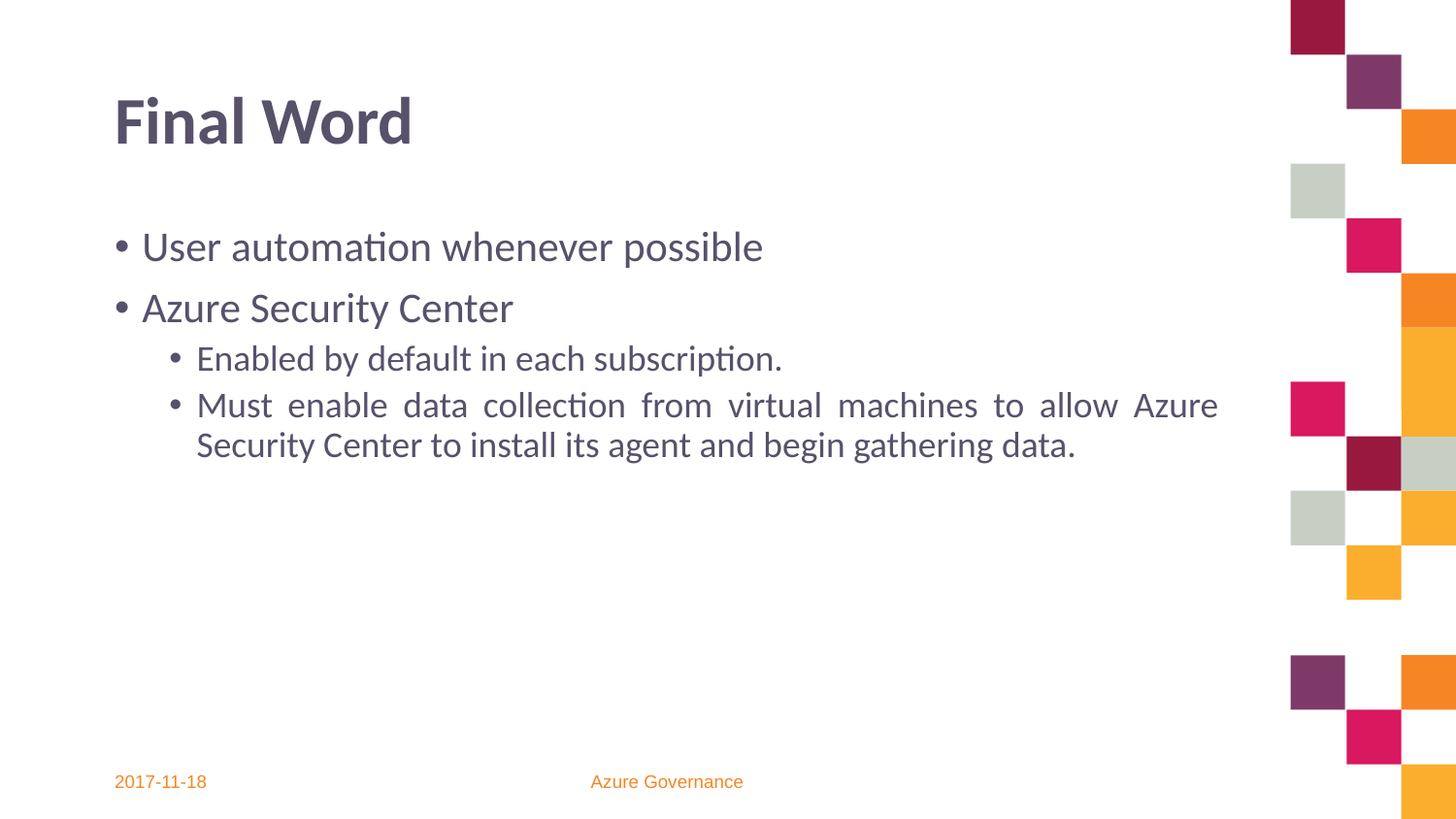

# Final Word
User automation whenever possible
Azure Security Center
Enabled by default in each subscription.
Must enable data collection from virtual machines to allow Azure Security Center to install its agent and begin gathering data.
2017-11-18
Azure Governance